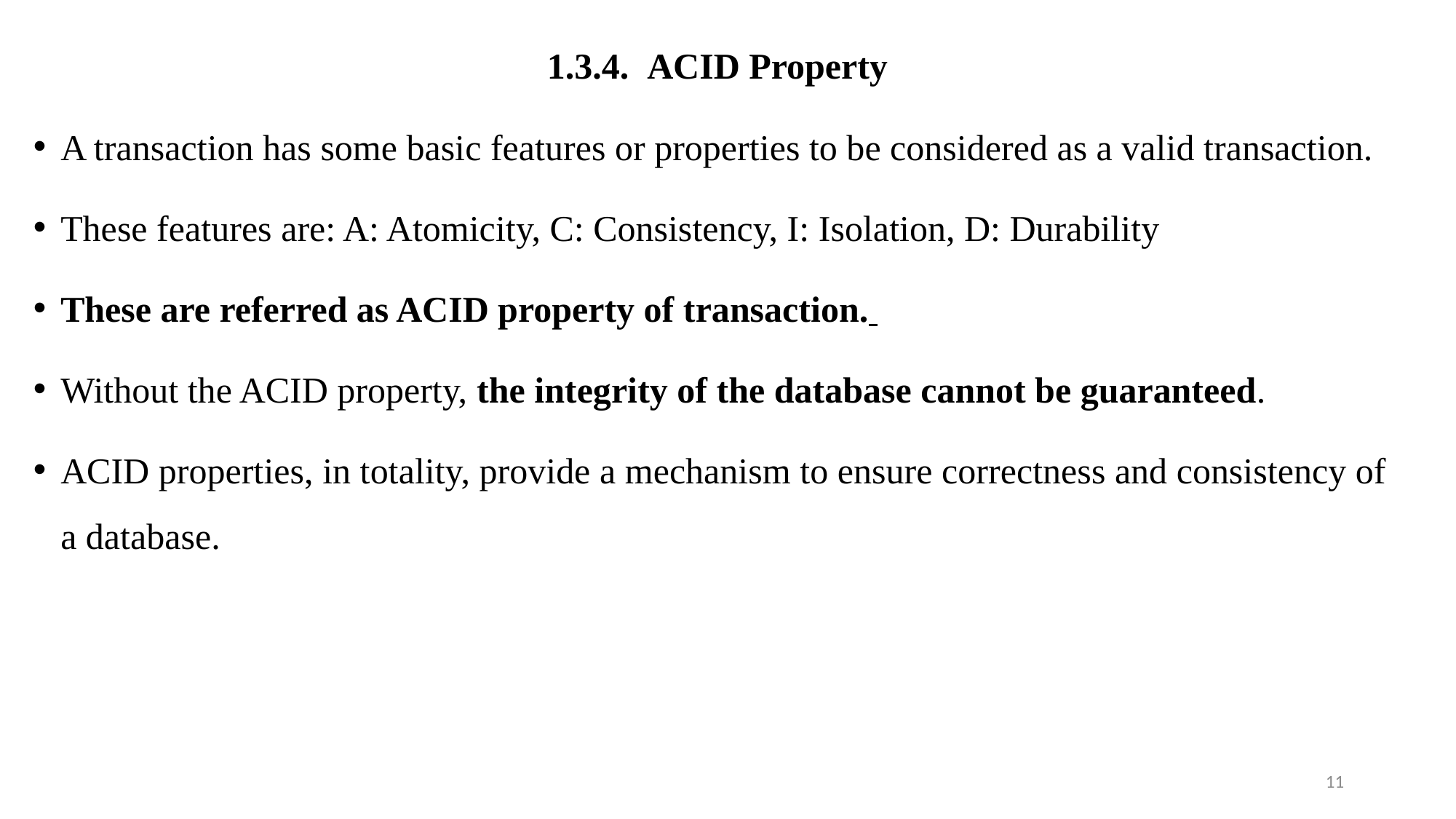

1.3.4.	ACID Property
A transaction has some basic features or properties to be considered as a valid transaction.
These features are: A: Atomicity, C: Consistency, I: Isolation, D: Durability
These are referred as ACID property of transaction.
Without the ACID property, the integrity of the database cannot be guaranteed.
ACID properties, in totality, provide a mechanism to ensure correctness and consistency of a database.

11